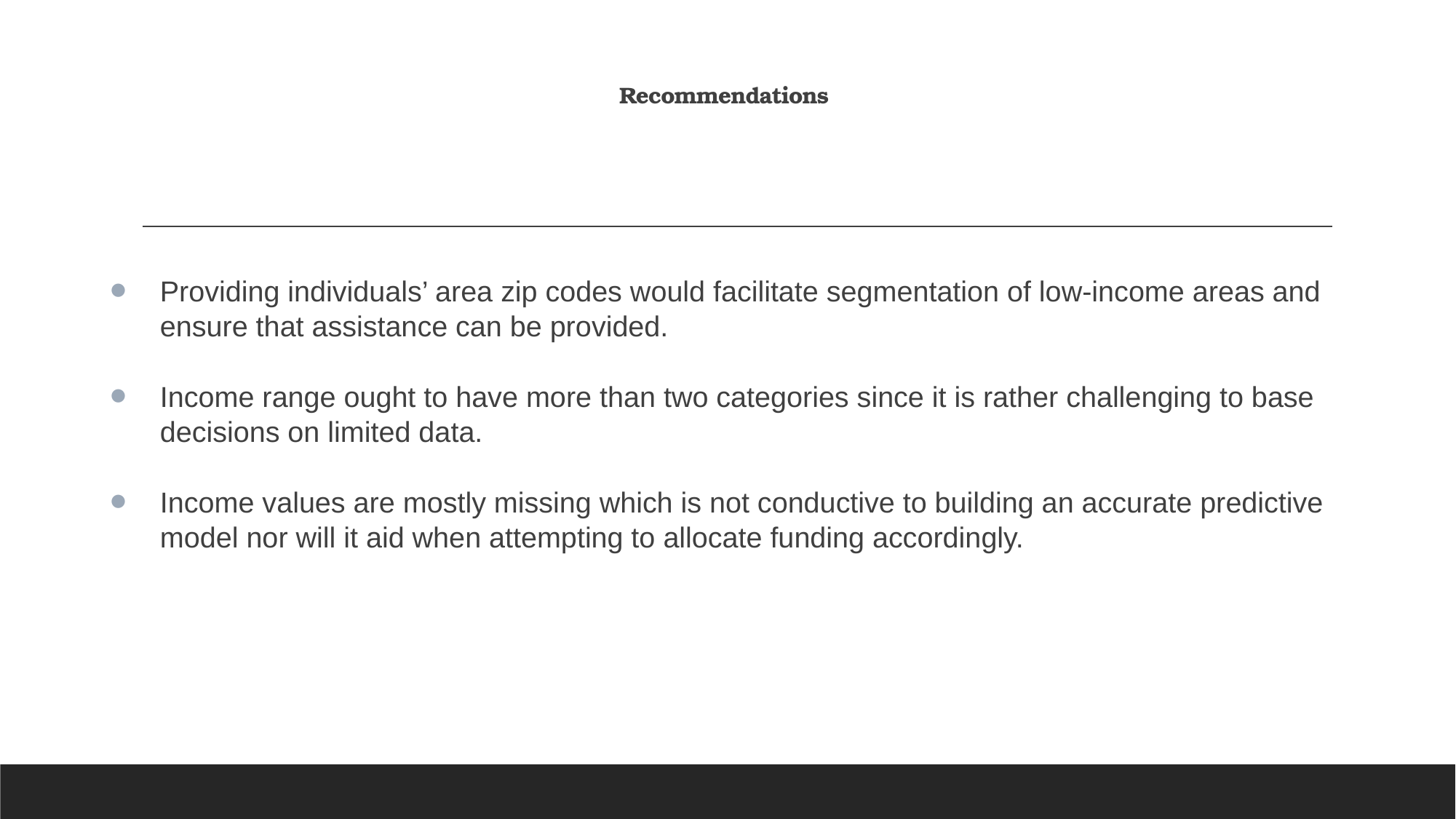

# Recommendations
Providing individuals’ area zip codes would facilitate segmentation of low-income areas and ensure that assistance can be provided.

Income range ought to have more than two categories since it is rather challenging to base decisions on limited data.

Income values are mostly missing which is not conductive to building an accurate predictive model nor will it aid when attempting to allocate funding accordingly.